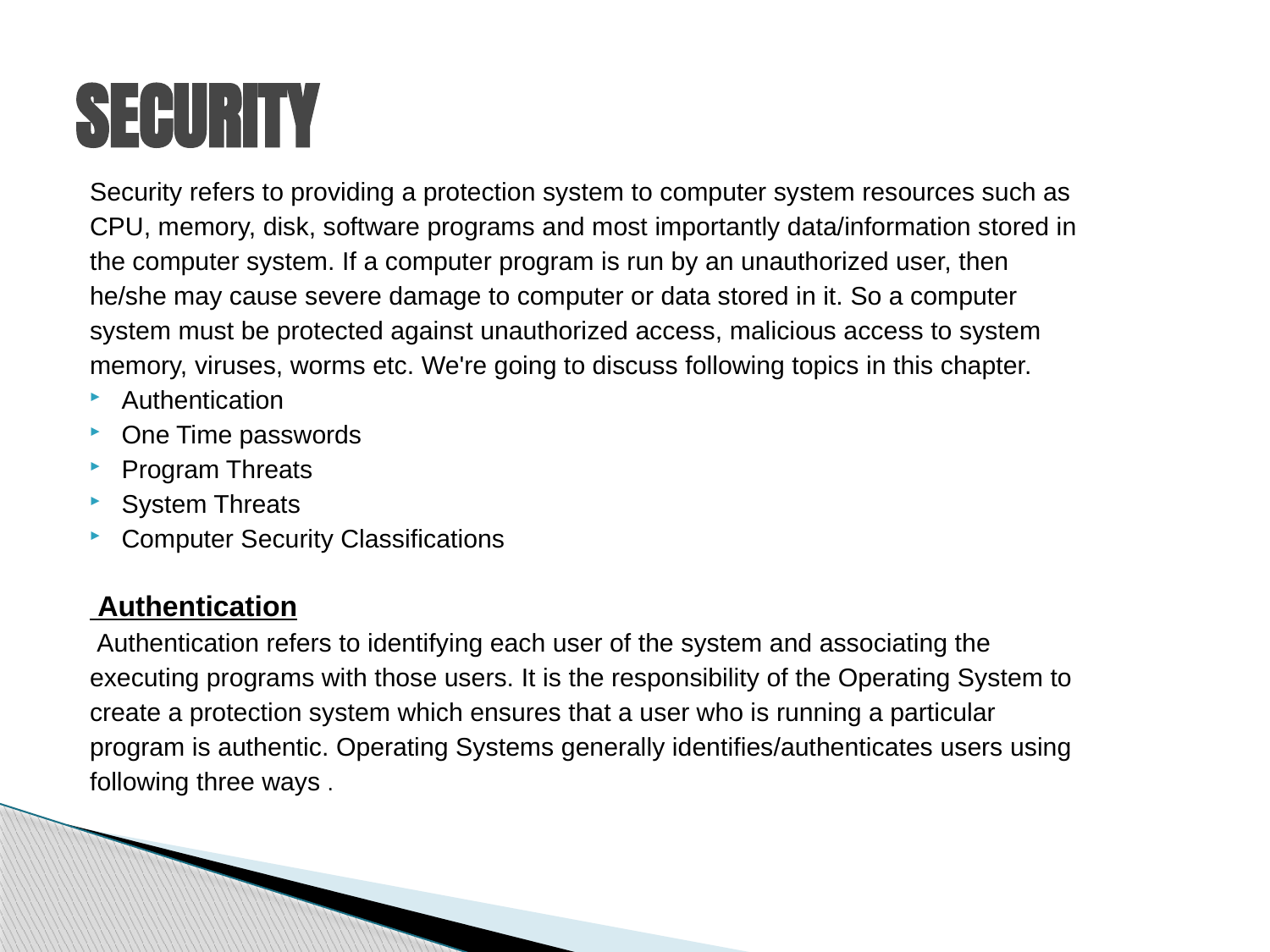

# SECURITY
Security refers to providing a protection system to computer system resources such as
CPU, memory, disk, software programs and most importantly data/information stored in
the computer system. If a computer program is run by an unauthorized user, then
he/she may cause severe damage to computer or data stored in it. So a computer
system must be protected against unauthorized access, malicious access to system
memory, viruses, worms etc. We're going to discuss following topics in this chapter.
Authentication
One Time passwords
Program Threats
System Threats
Computer Security Classifications

 Authentication
 Authentication refers to identifying each user of the system and associating the
executing programs with those users. It is the responsibility of the Operating System to
create a protection system which ensures that a user who is running a particular
program is authentic. Operating Systems generally identifies/authenticates users using
following three ways .